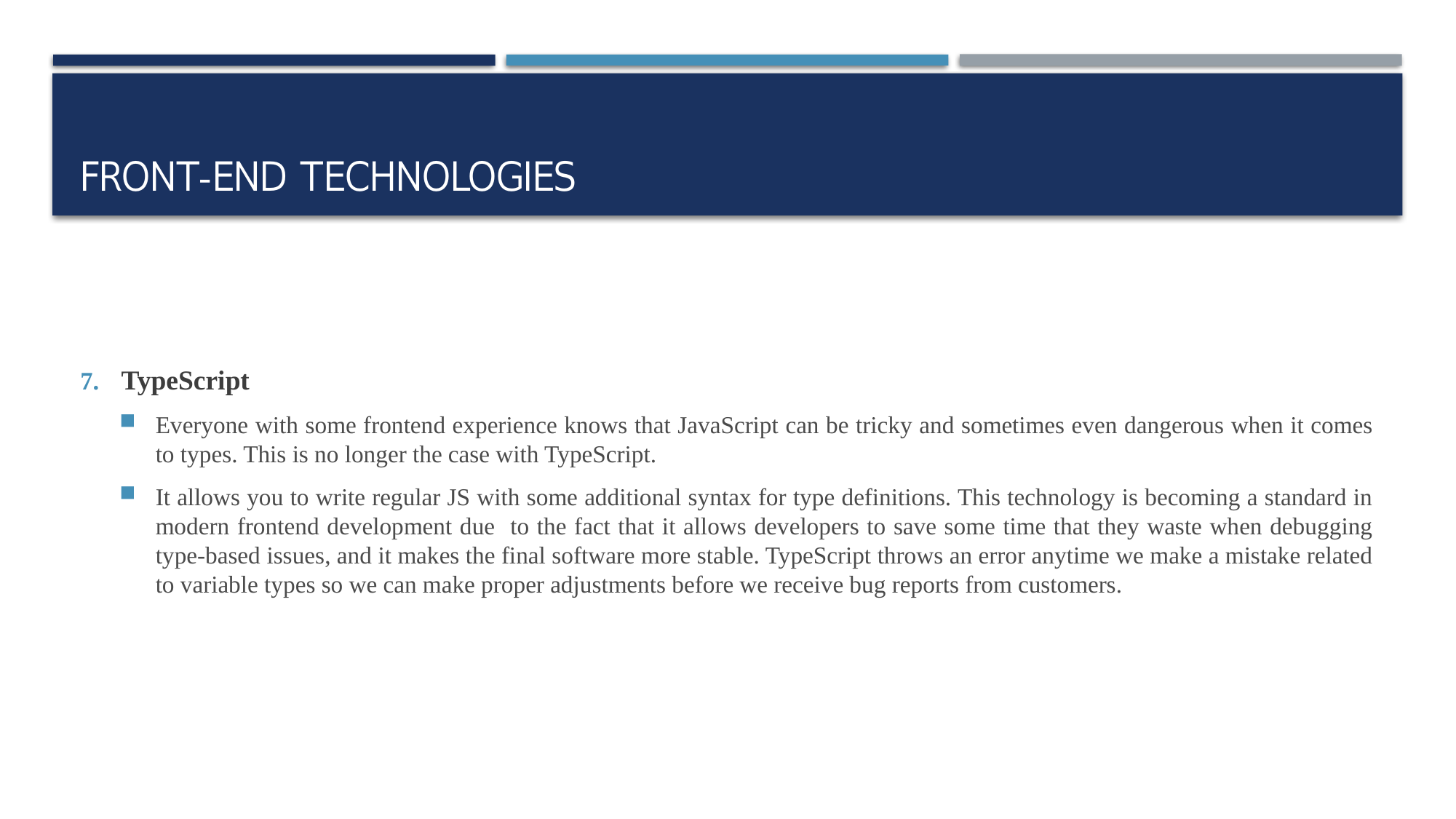

# Front-end technologies
TypeScript
Everyone with some frontend experience knows that JavaScript can be tricky and sometimes even dangerous when it comes to types. This is no longer the case with TypeScript.
It allows you to write regular JS with some additional syntax for type definitions. This technology is becoming a standard in modern frontend development due  to the fact that it allows developers to save some time that they waste when debugging type-based issues, and it makes the final software more stable. TypeScript throws an error anytime we make a mistake related to variable types so we can make proper adjustments before we receive bug reports from customers.